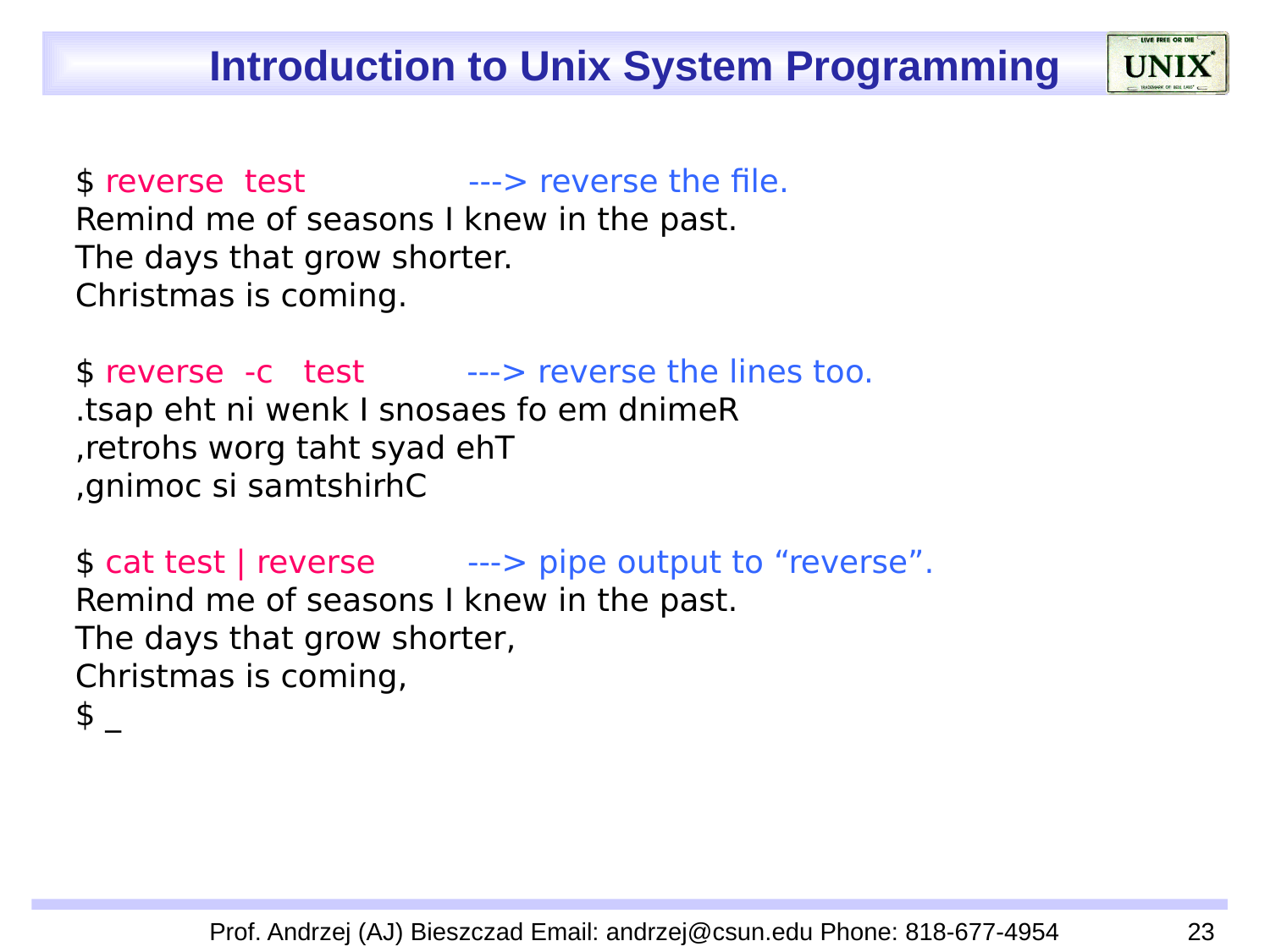

$ reverse  test                ---> reverse the file.
  Remind me of seasons I knew in the past.
  The days that grow shorter.
  Christmas is coming.

  $ reverse  -c   test          ---> reverse the lines too.
  .tsap eht ni wenk I snosaes fo em dnimeR
  ,retrohs worg taht syad ehT
  ,gnimoc si samtshirhC

  $ cat test | reverse         ---> pipe output to “reverse”.
  Remind me of seasons I knew in the past.
  The days that grow shorter,
  Christmas is coming,
  $ _
Prof. Andrzej (AJ) Bieszczad Email: andrzej@csun.edu Phone: 818-677-4954
23